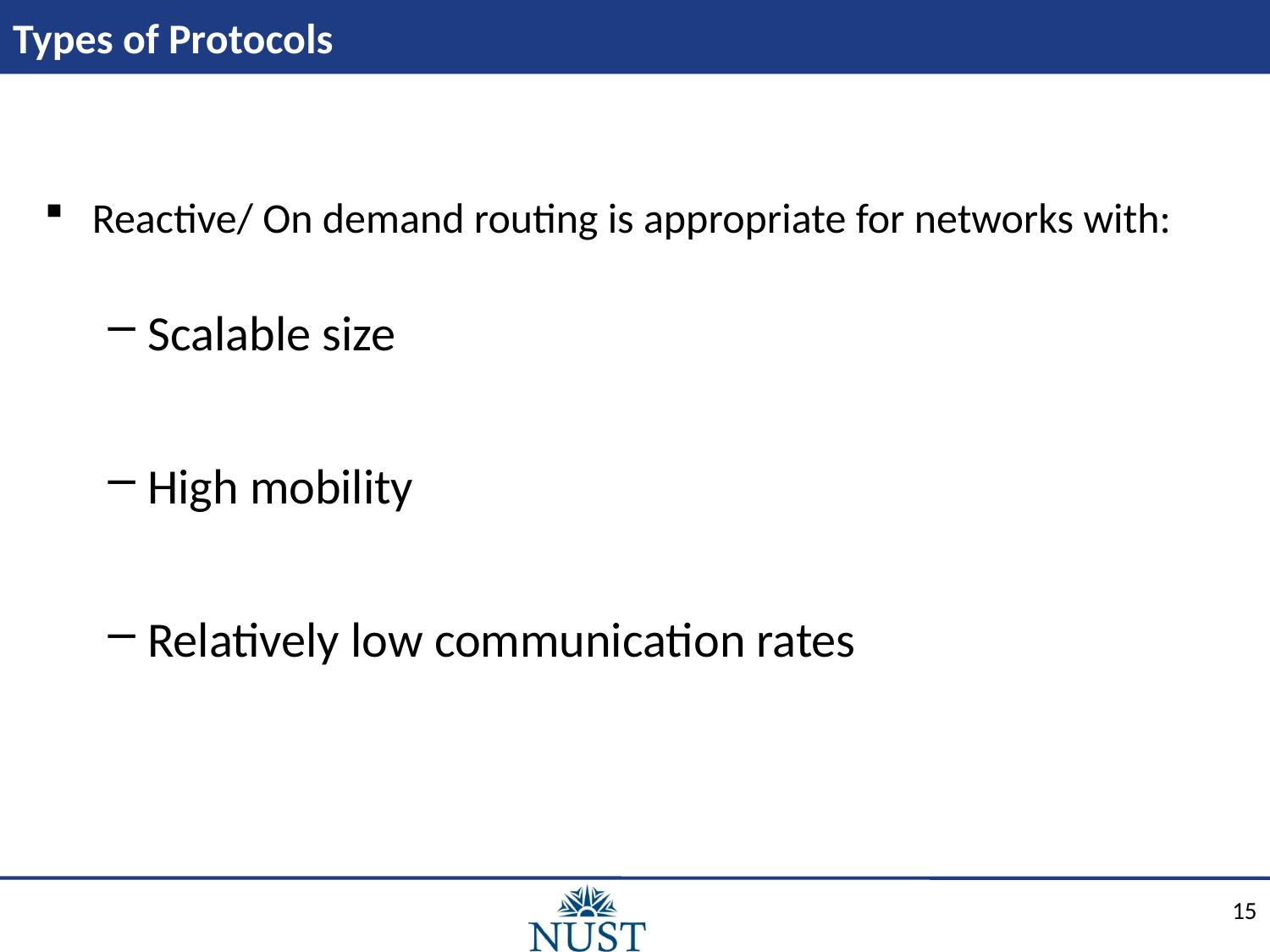

# Types of Protocols

Reactive/ On demand routing is appropriate for networks with:

Scalable size

High mobility

Relatively low communication rates

15